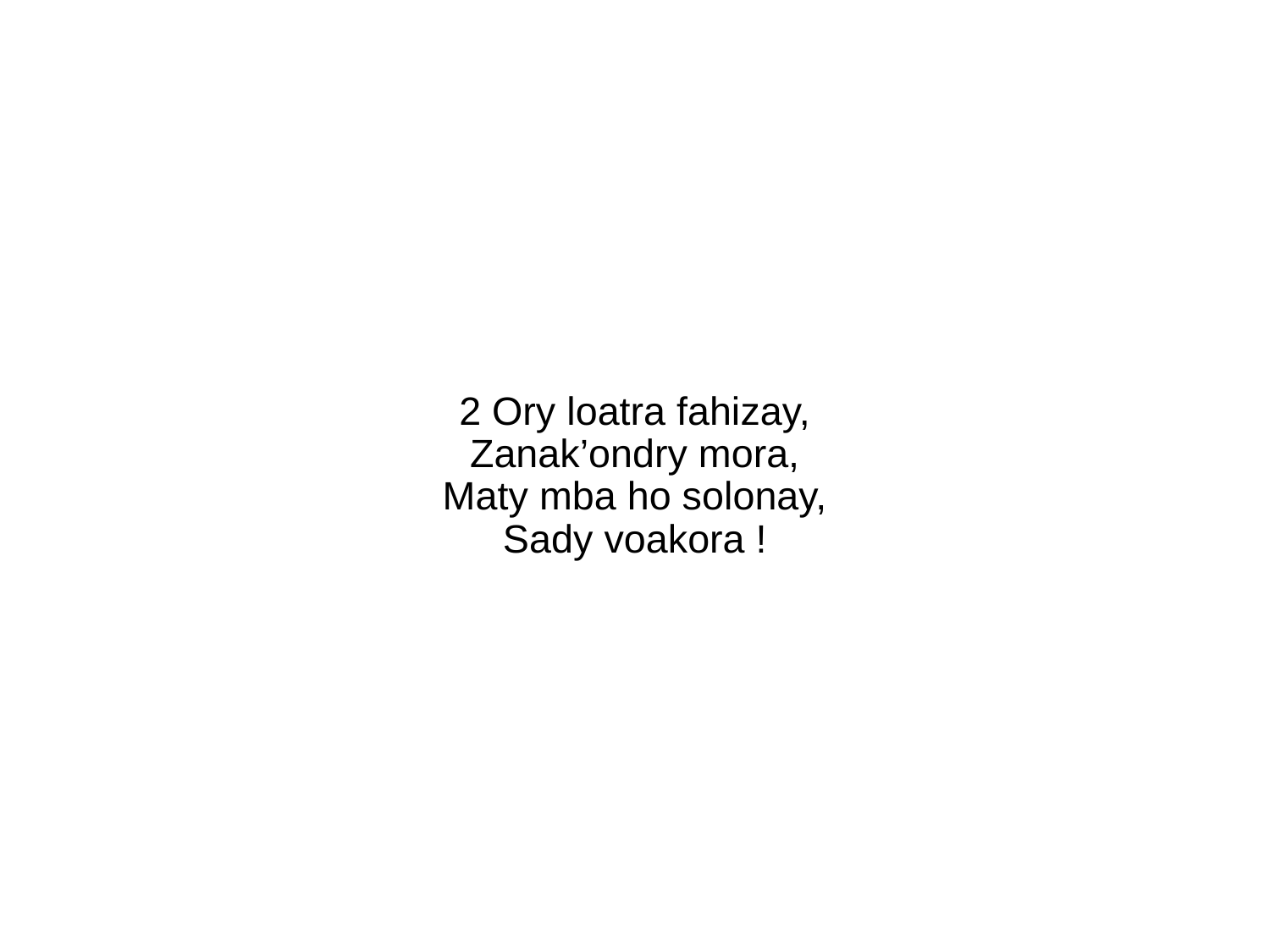

2 Ory loatra fahizay,
Zanak’ondry mora,
Maty mba ho solonay,
Sady voakora !